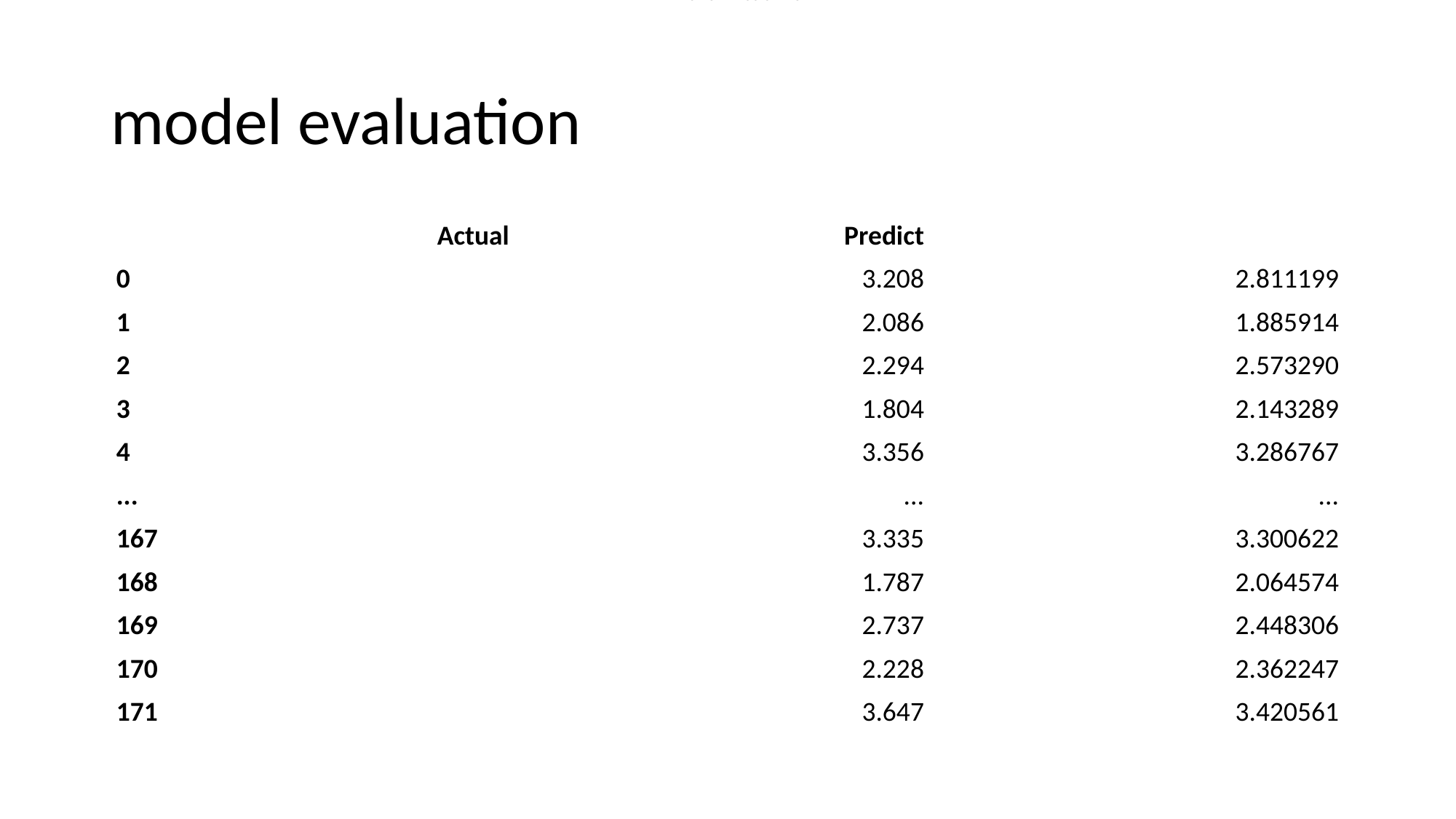

172 rows × 2 columns

# model evaluation
| Actual | Predict |  |
| --- | --- | --- |
| 0 | 3.208 | 2.811199 |
| 1 | 2.086 | 1.885914 |
| 2 | 2.294 | 2.573290 |
| 3 | 1.804 | 2.143289 |
| 4 | 3.356 | 3.286767 |
| ... | ... | ... |
| 167 | 3.335 | 3.300622 |
| 168 | 1.787 | 2.064574 |
| 169 | 2.737 | 2.448306 |
| 170 | 2.228 | 2.362247 |
| 171 | 3.647 | 3.420561 |